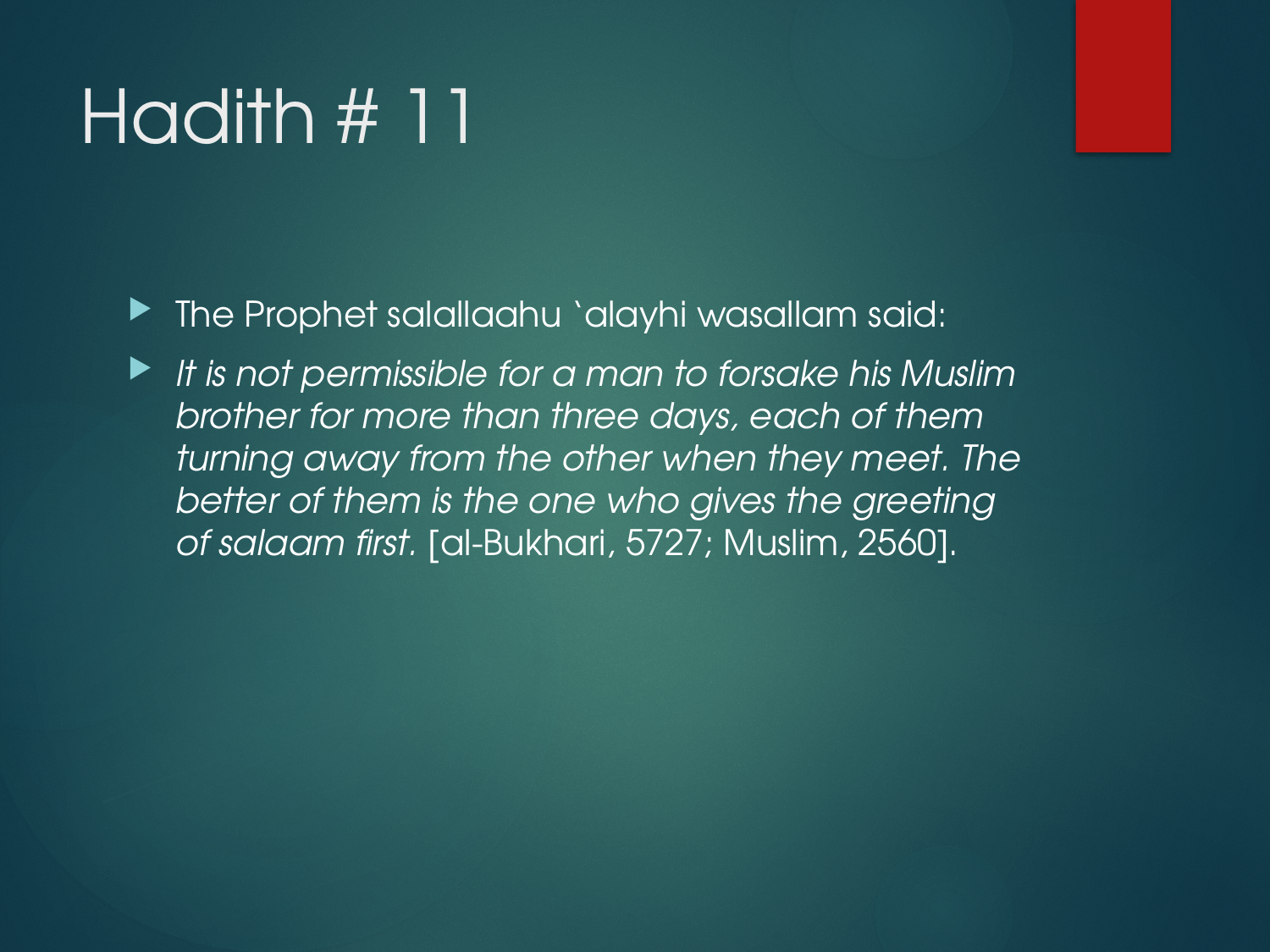

# Hadith # 11
The Prophet salallaahu ‘alayhi wasallam said:
It is not permissible for a man to forsake his Muslim brother for more than three days, each of them turning away from the other when they meet. The better of them is the one who gives the greeting of salaam first. [al-Bukhari, 5727; Muslim, 2560].